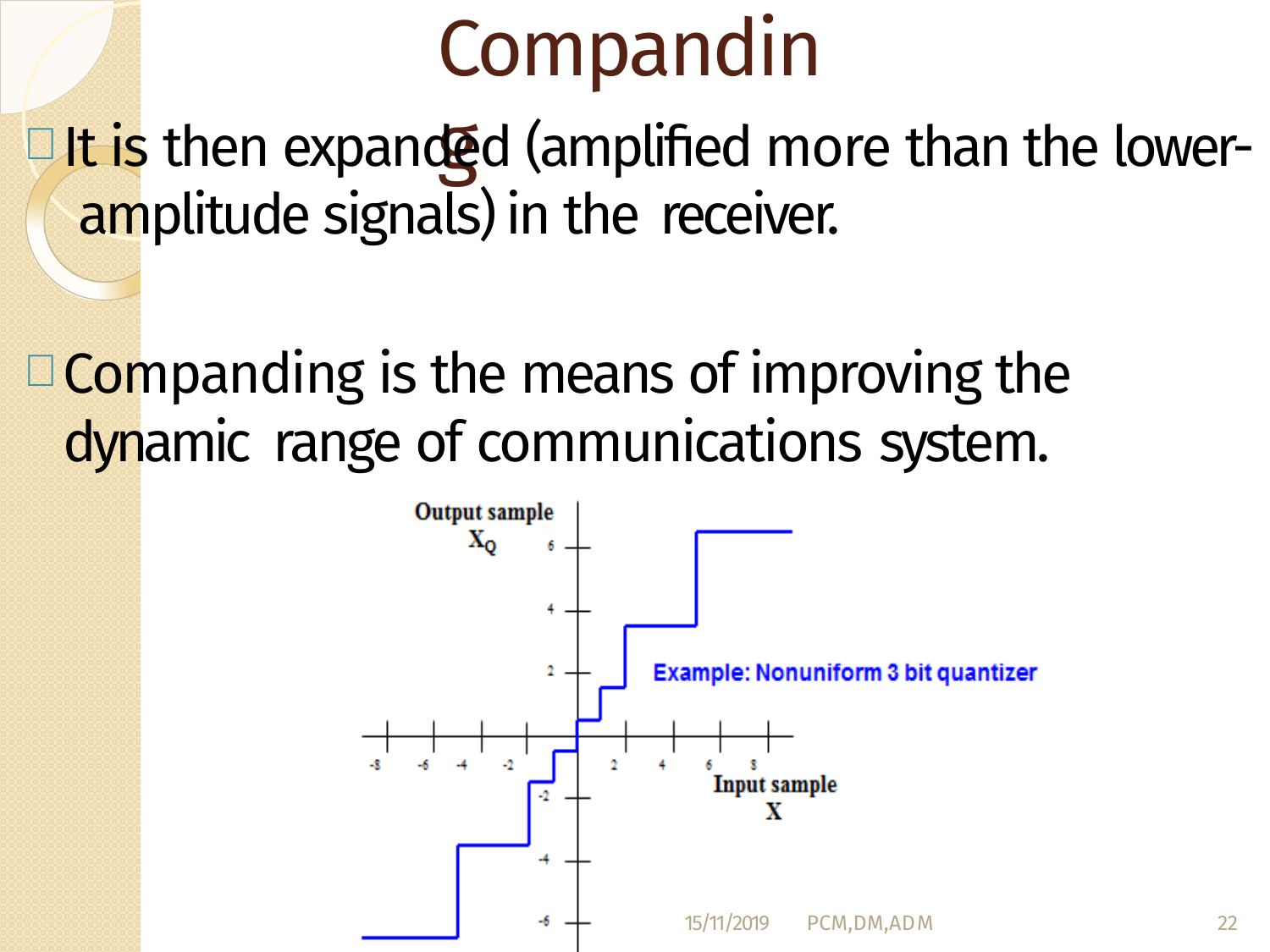

# Companding
It is then expanded (amplified more than the lower-  amplitude signals) in the receiver.

Companding is the means of improving the dynamic  range of communications system.

15/11/2019
PCM,DM,ADM
22